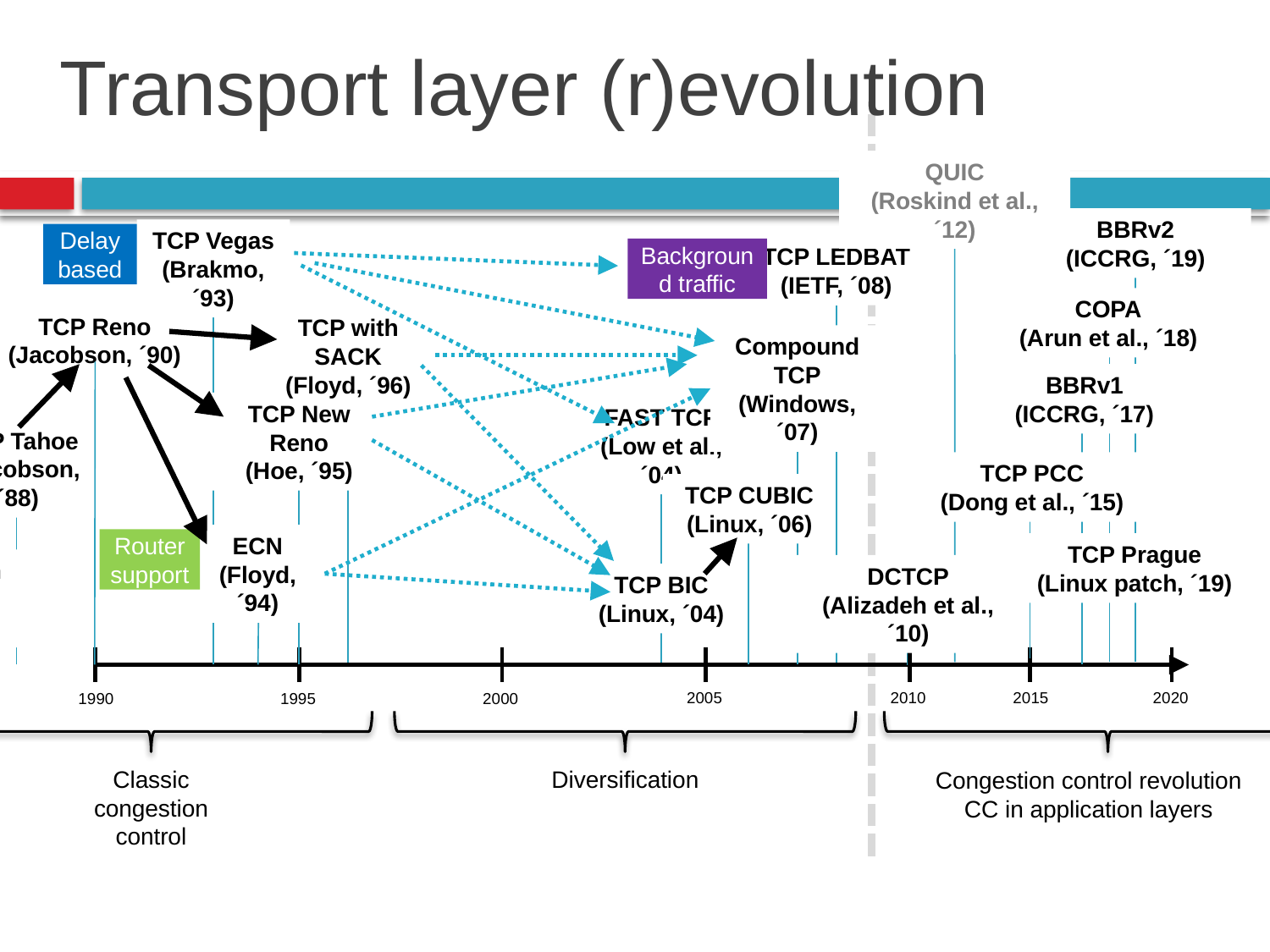

# Transport layer (r)evolution
QUIC
(Roskind et al., ´12)
BBRv2
(ICCRG, ´19)
TCP Vegas
(Brakmo, ´93)
Delay
based
TCP LEDBAT
(IETF, ´08)
Background traffic
COPA
(Arun et al., ´18)
TCP Reno
(Jacobson, ´90)
TCP with SACK
(Floyd, ´96)
Compound TCP
(Windows, ´07)
BBRv1
(ICCRG, ´17)
3-way handshake
(Tomlinson, ´75)
TCP/IP „flag day”
(BSD Unix 4.2, ´83)
TCP New Reno
(Hoe, ´95)
FAST TCP
(Low et al., ´04)
TCP Tahoe
(Jacobson, ´88)

TCP PCC
(Dong et al., ´15)
TCP CUBIC
(Linux, ´06)
TCP and IP
(RFC 791/793, ´81)

Origins of „TCP”
(Cerf & Kahn, ´74)
ECN
(Floyd, ´94)
Router
support
TCP Prague
(Linux patch, ´19)
Congestion collapse
(´86)
DCTCP
(Alizadeh et al., ´10)
TCP BIC
(Linux, ´04)
2005
2010
2015
2020
1980
1985
1990
1995
2000
1970
1975
Diversification
Classic congestion control
Congestion control revolution
CC in application layers
Pre-history